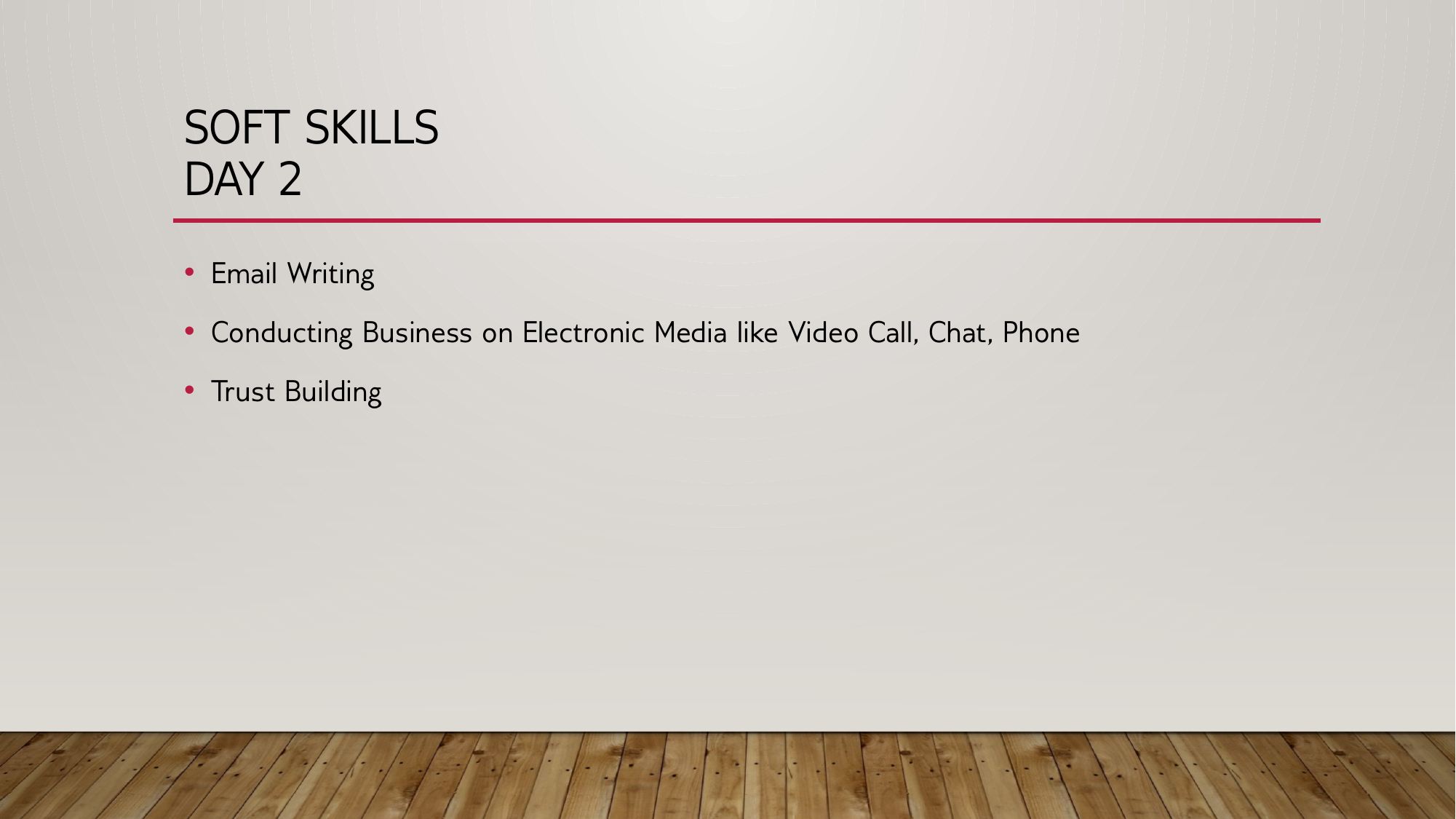

# Soft skills day 2
Email Writing
Conducting Business on Electronic Media like Video Call, Chat, Phone
Trust Building